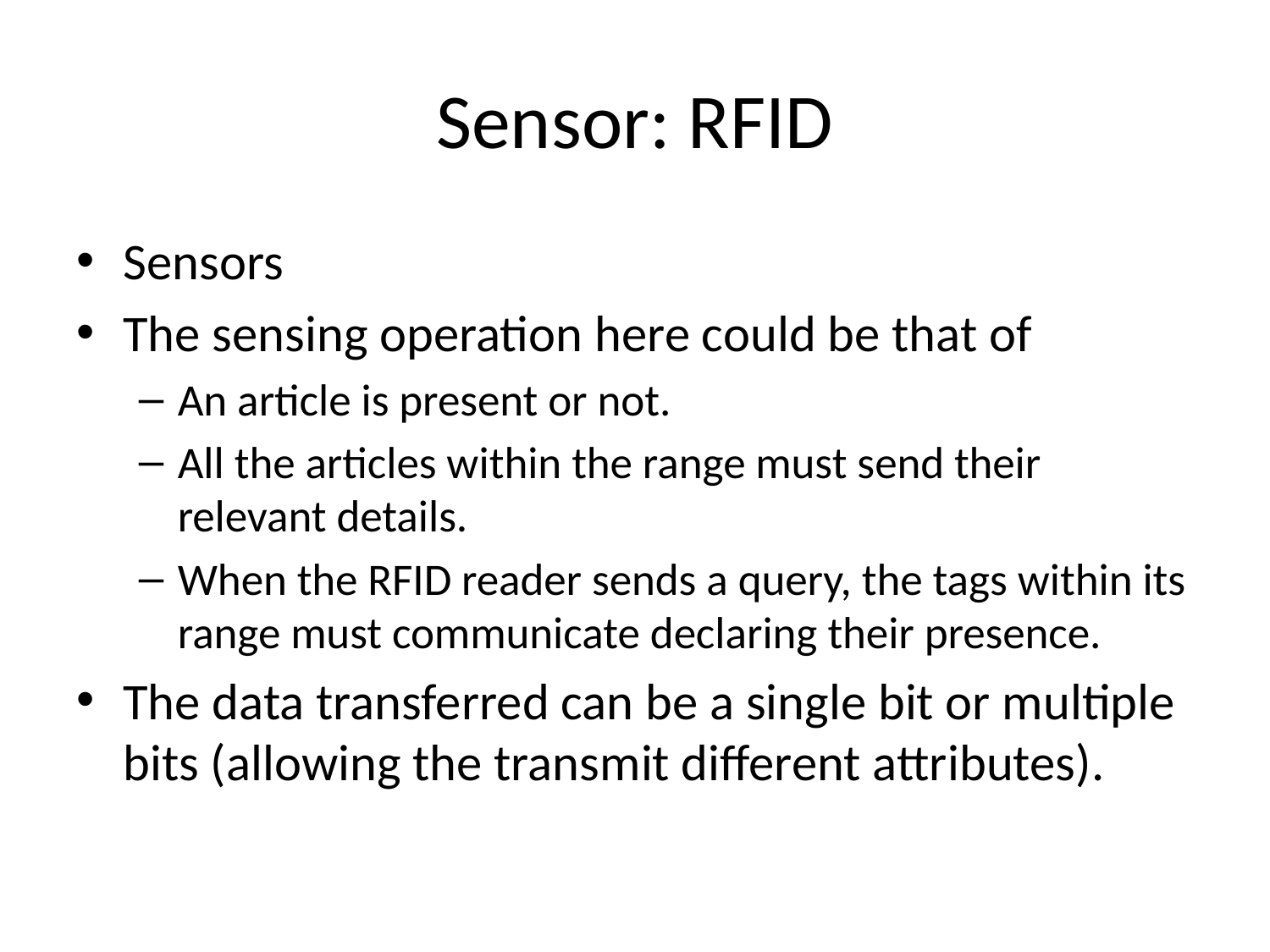

# Sensor: RFID
Sensors
The sensing operation here could be that of
An article is present or not.
All the articles within the range must send their relevant details.
When the RFID reader sends a query, the tags within its range must communicate declaring their presence.
The data transferred can be a single bit or multiple bits (allowing the transmit different attributes).